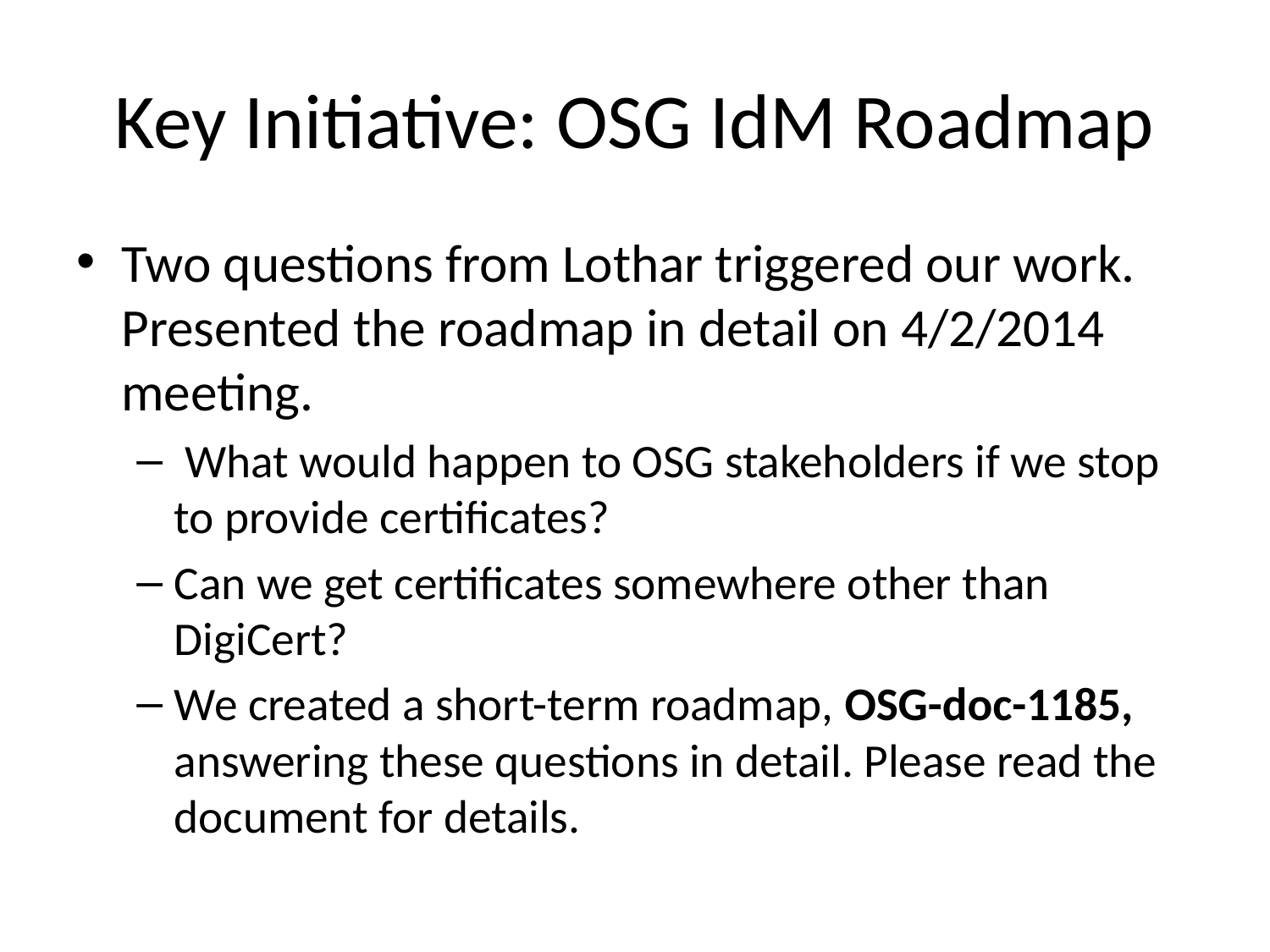

# Key Initiative: OSG IdM Roadmap
Two questions from Lothar triggered our work. Presented the roadmap in detail on 4/2/2014 meeting.
 What would happen to OSG stakeholders if we stop to provide certificates?
Can we get certificates somewhere other than DigiCert?
We created a short-term roadmap, OSG-doc-1185, answering these questions in detail. Please read the document for details.